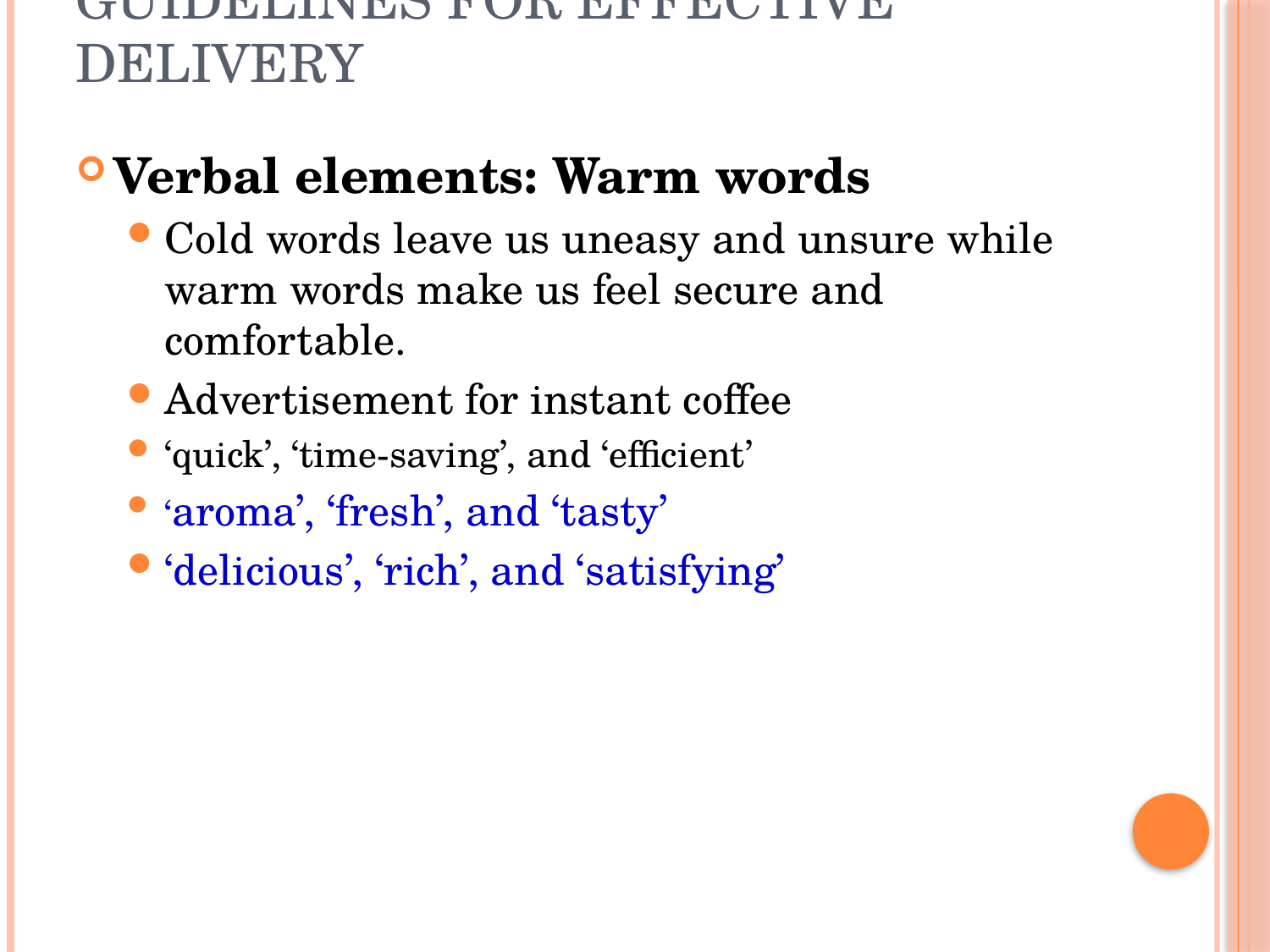

# Guidelines for effective delivery
Verbal elements: Warm words
Cold words leave us uneasy and unsure while warm words make us feel secure and comfortable.
Advertisement for instant coffee
‘quick’, ‘time-saving’, and ‘efficient’
‘aroma’, ‘fresh’, and ‘tasty’
‘delicious’, ‘rich’, and ‘satisfying’